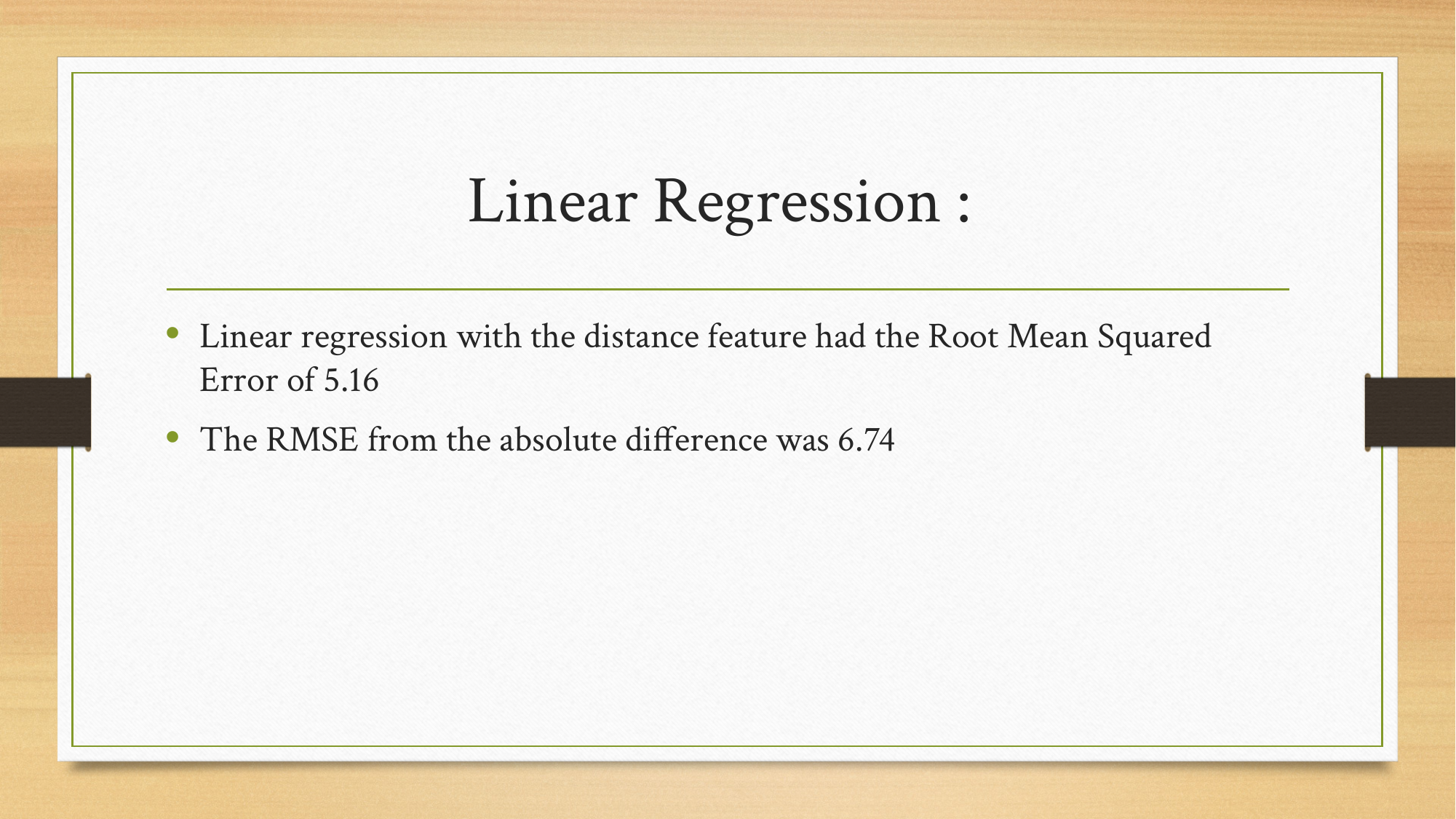

# Linear Regression :
Linear regression with the distance feature had the Root Mean Squared Error of 5.16
The RMSE from the absolute difference was 6.74